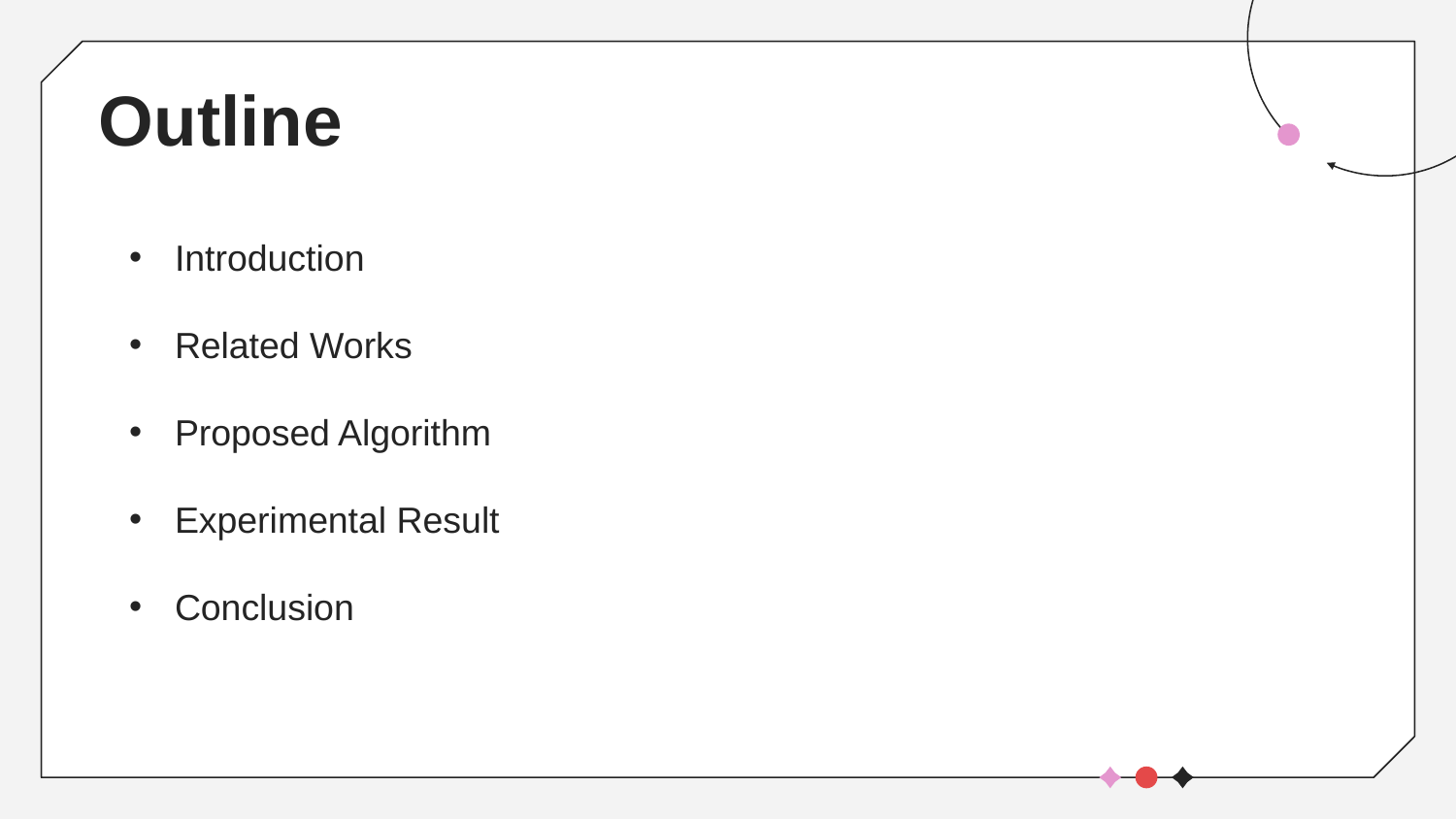

# Outline
Introduction
Related Works
Proposed Algorithm
Experimental Result
Conclusion